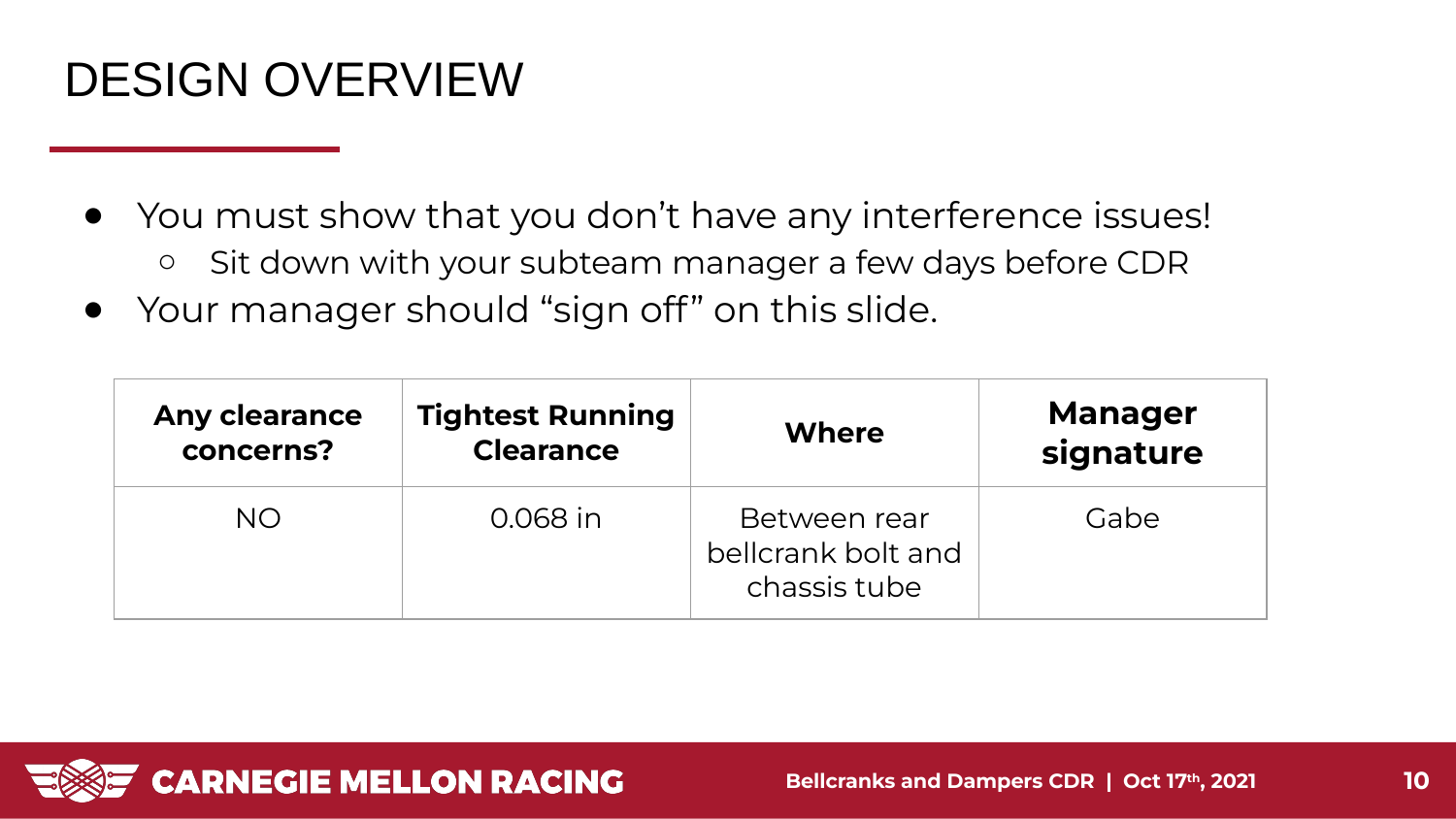

# DESIGN OVERVIEW
You must show that you don’t have any interference issues!
Sit down with your subteam manager a few days before CDR
Your manager should “sign off” on this slide.
| Any clearance concerns? | Tightest Running Clearance | Where | Manager signature |
| --- | --- | --- | --- |
| NO | 0.068 in | Between rear bellcrank bolt and chassis tube | Gabe |
10